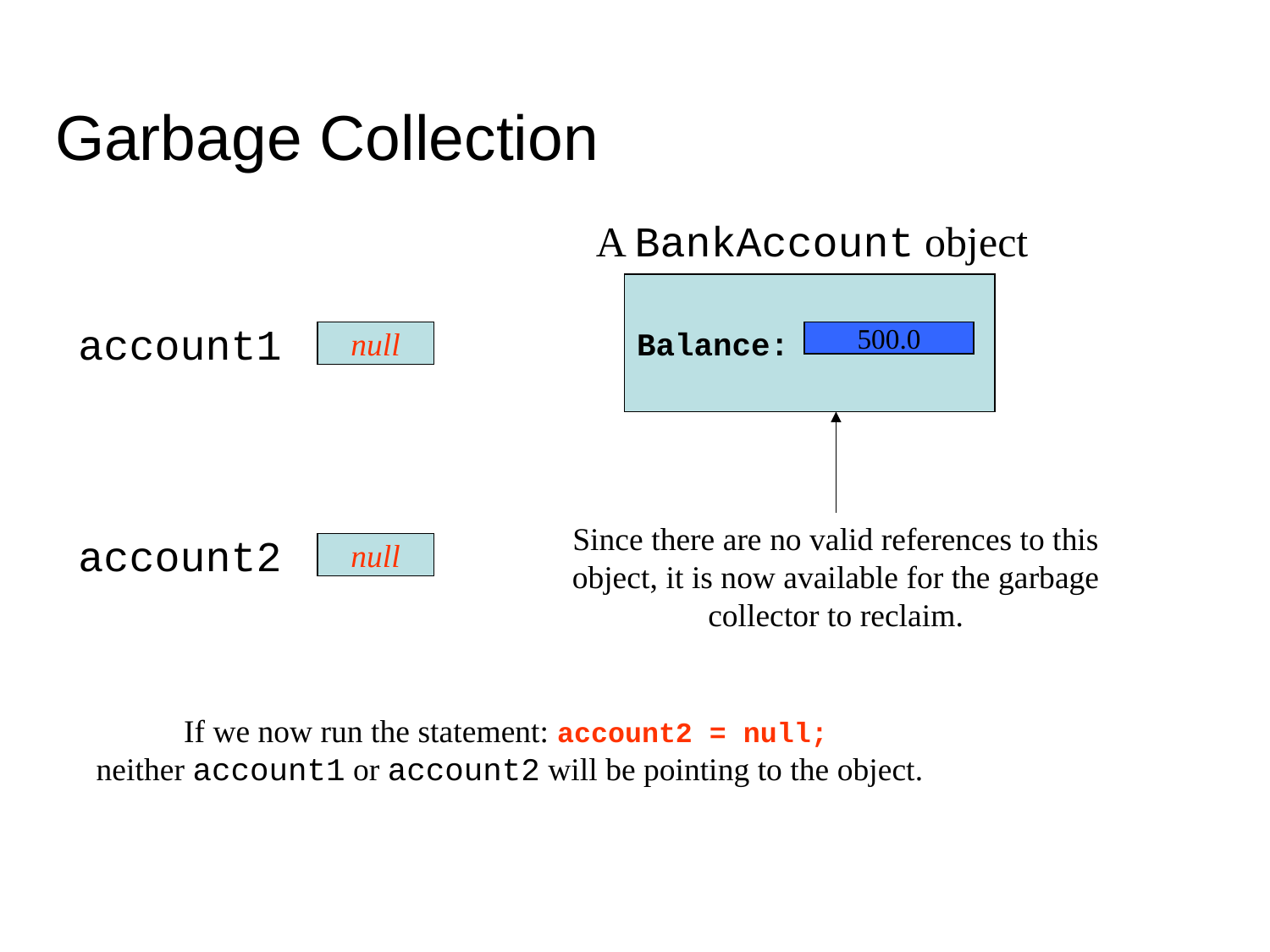

Garbage Collection
A BankAccount object

Balance:

account1
null
500.0
Since there are no valid references to this
object, it is now available for the garbage
collector to reclaim.
account2
null
If we now run the statement: account2 = null;
neither account1 or account2 will be pointing to the object.